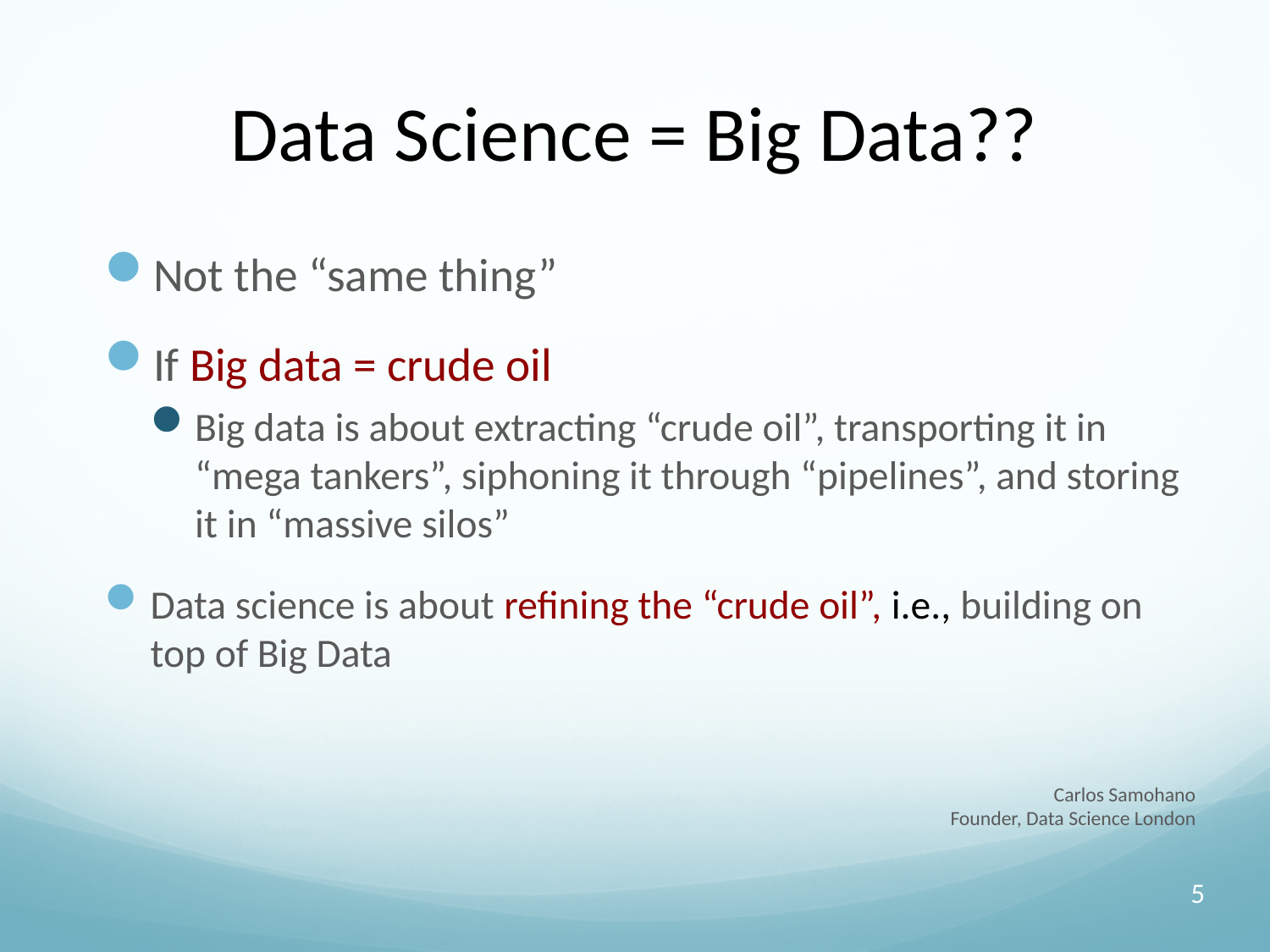

# Data Science = Big Data??
Not the “same thing”
If Big data = crude oil
Big data is about extracting “crude oil”, transporting it in “mega tankers”, siphoning it through “pipelines”, and storing it in “massive silos”
Data science is about refining the “crude oil”, i.e., building on top of Big Data

Carlos Samohano
Founder, Data Science London

5